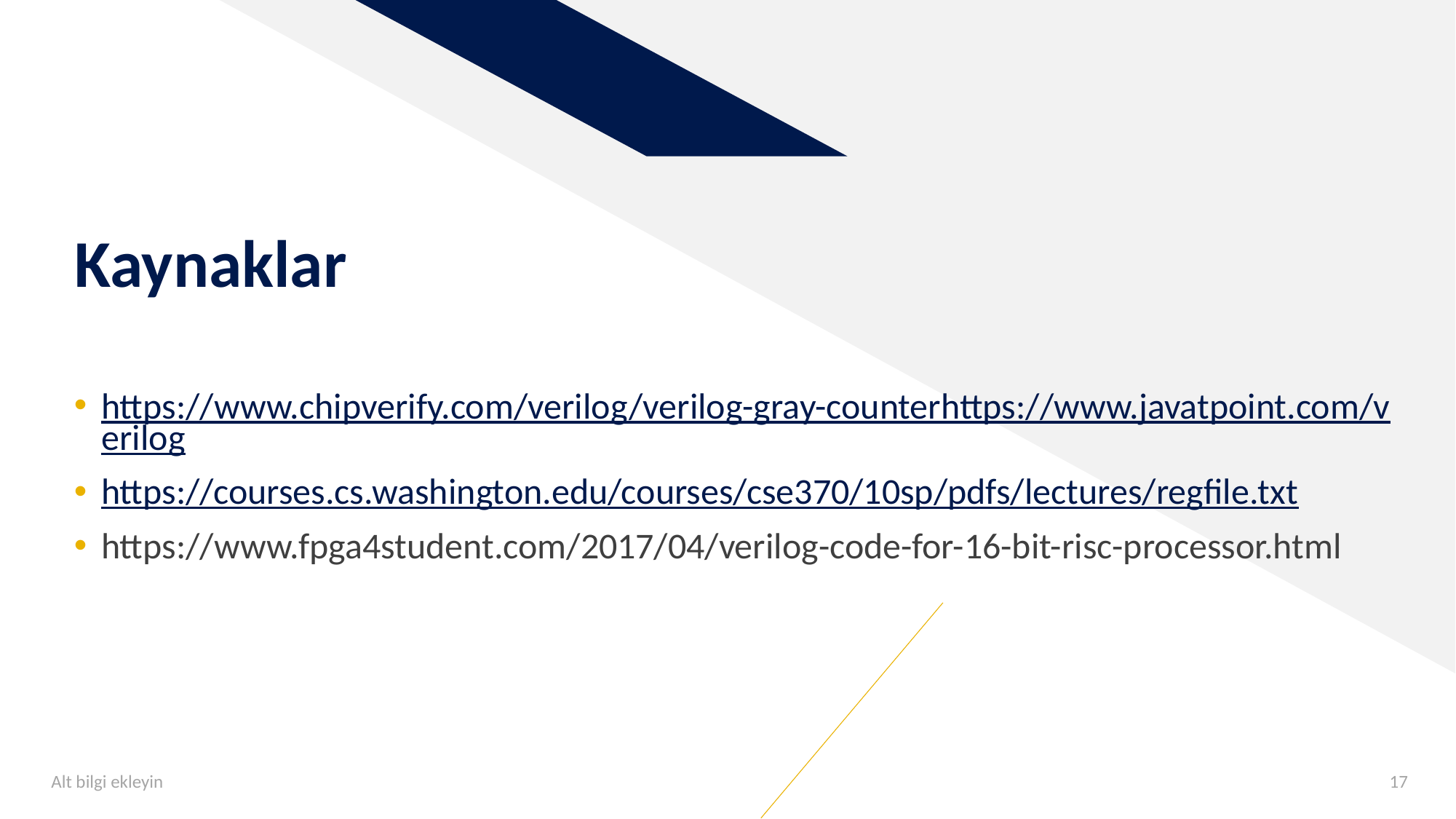

# Kaynaklar
https://www.chipverify.com/verilog/verilog-gray-counterhttps://www.javatpoint.com/verilog
https://courses.cs.washington.edu/courses/cse370/10sp/pdfs/lectures/regfile.txt
https://www.fpga4student.com/2017/04/verilog-code-for-16-bit-risc-processor.html

Alt bilgi ekleyin
17